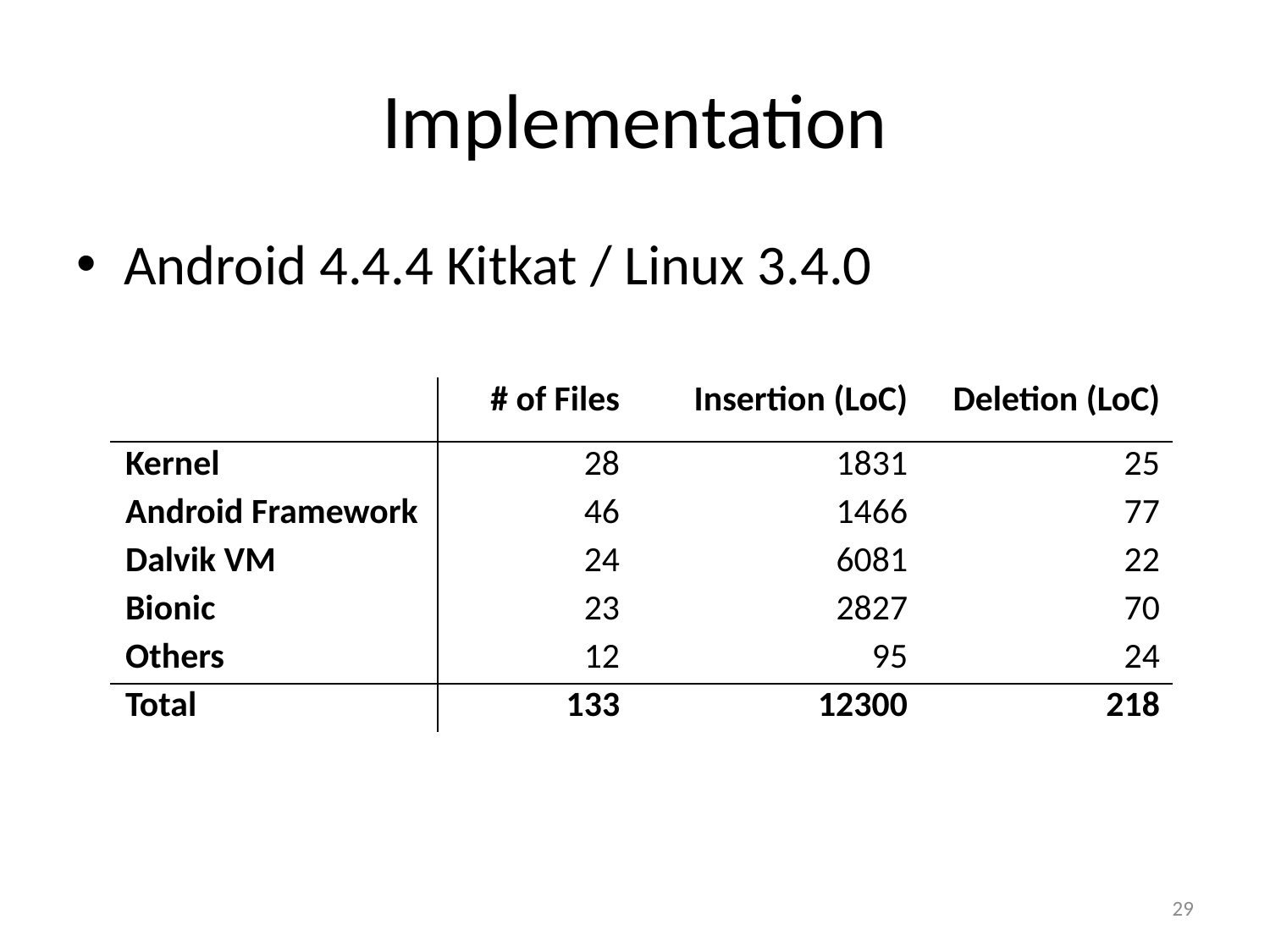

# Implementation
Android 4.4.4 Kitkat / Linux 3.4.0
|  | # of Files | Insertion (LoC) | Deletion (LoC) |
| --- | --- | --- | --- |
| Kernel | 28 | 1831 | 25 |
| Android Framework | 46 | 1466 | 77 |
| Dalvik VM | 24 | 6081 | 22 |
| Bionic | 23 | 2827 | 70 |
| Others | 12 | 95 | 24 |
| Total | 133 | 12300 | 218 |
29